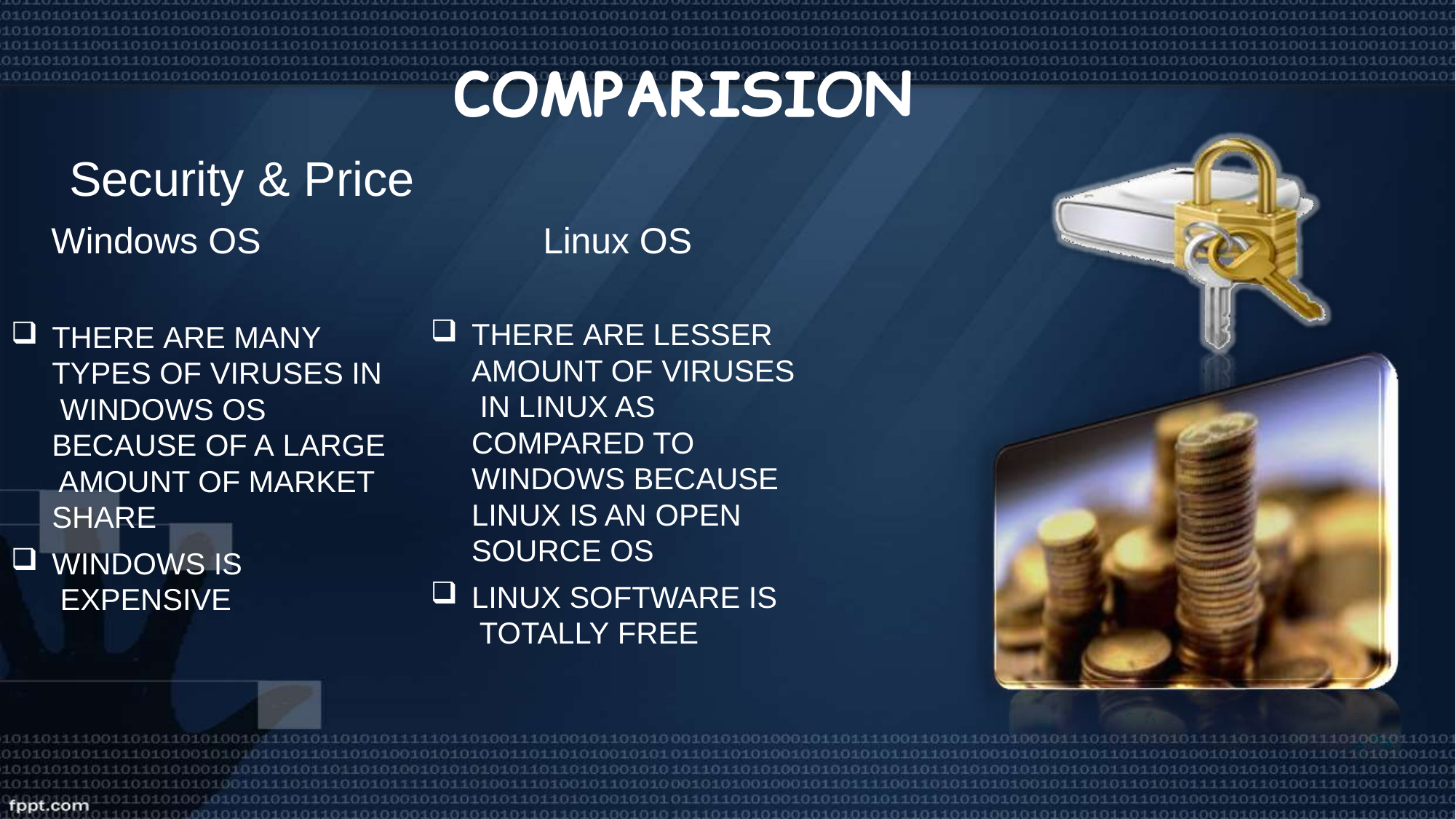

# COMPARISION

Security & Price
Windows OS
Linux OS
THERE ARE LESSER  AMOUNT OF VIRUSES  IN LINUX AS  COMPARED TO  WINDOWS BECAUSE  LINUX IS AN OPEN  SOURCE OS
LINUX SOFTWARE IS  TOTALLY FREE
THERE ARE MANY  TYPES OF VIRUSES IN  WINDOWS OS  BECAUSE OF A LARGE  AMOUNT OF MARKET  SHARE
WINDOWS IS  EXPENSIVE